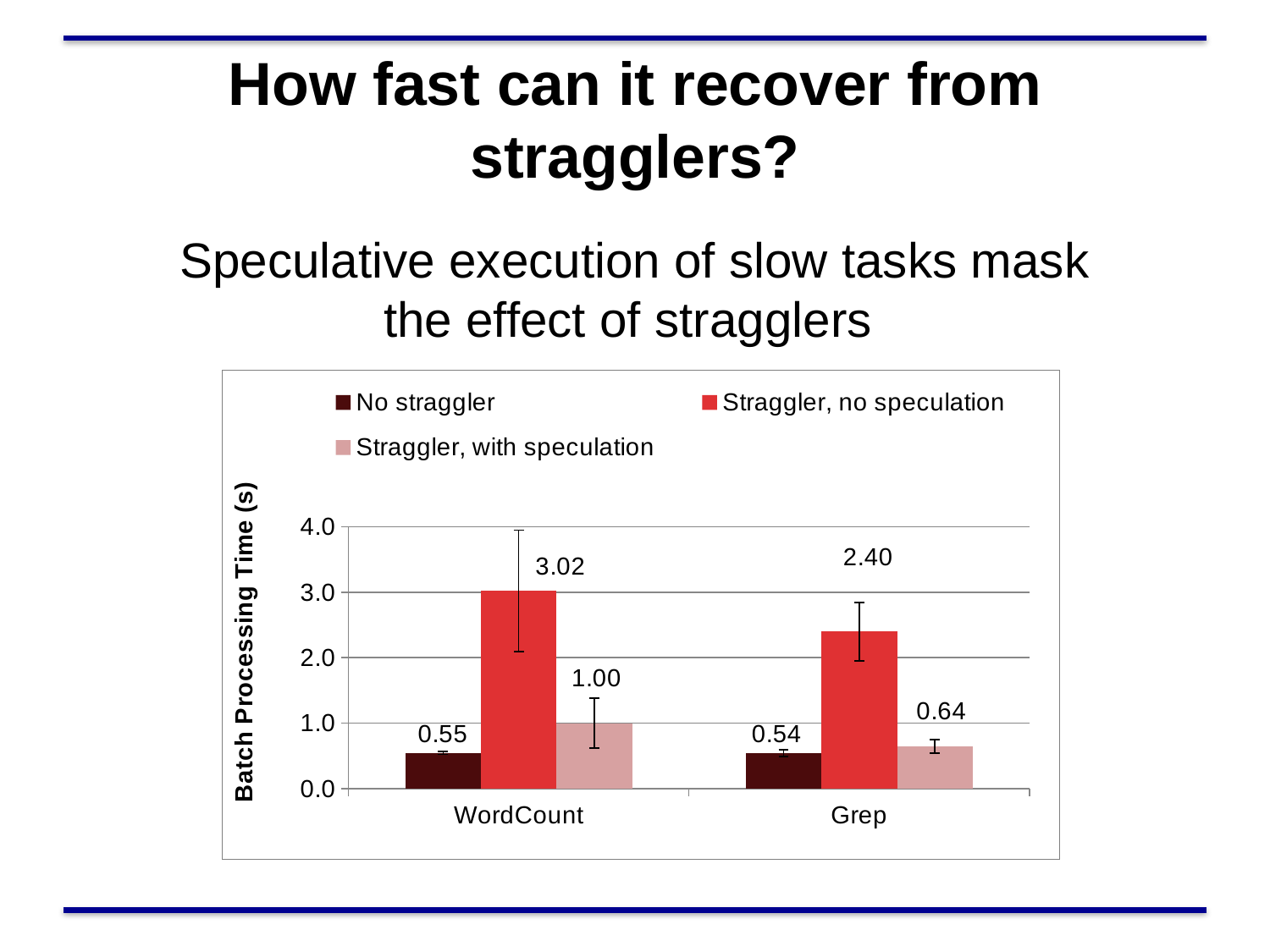

# How fast can it recover from stragglers?
Speculative execution of slow tasks mask the effect of stragglers

### Chart

| Category | No straggler | Straggler, no speculation | Straggler, with speculation |
|---|---|---|---|
| WordCount | 0.545285714285714 | 3.019166666666667 | 0.999083333333333 |
| Grep | 0.541411764705882 | 2.397214285714285 | 0.642636363636364 |